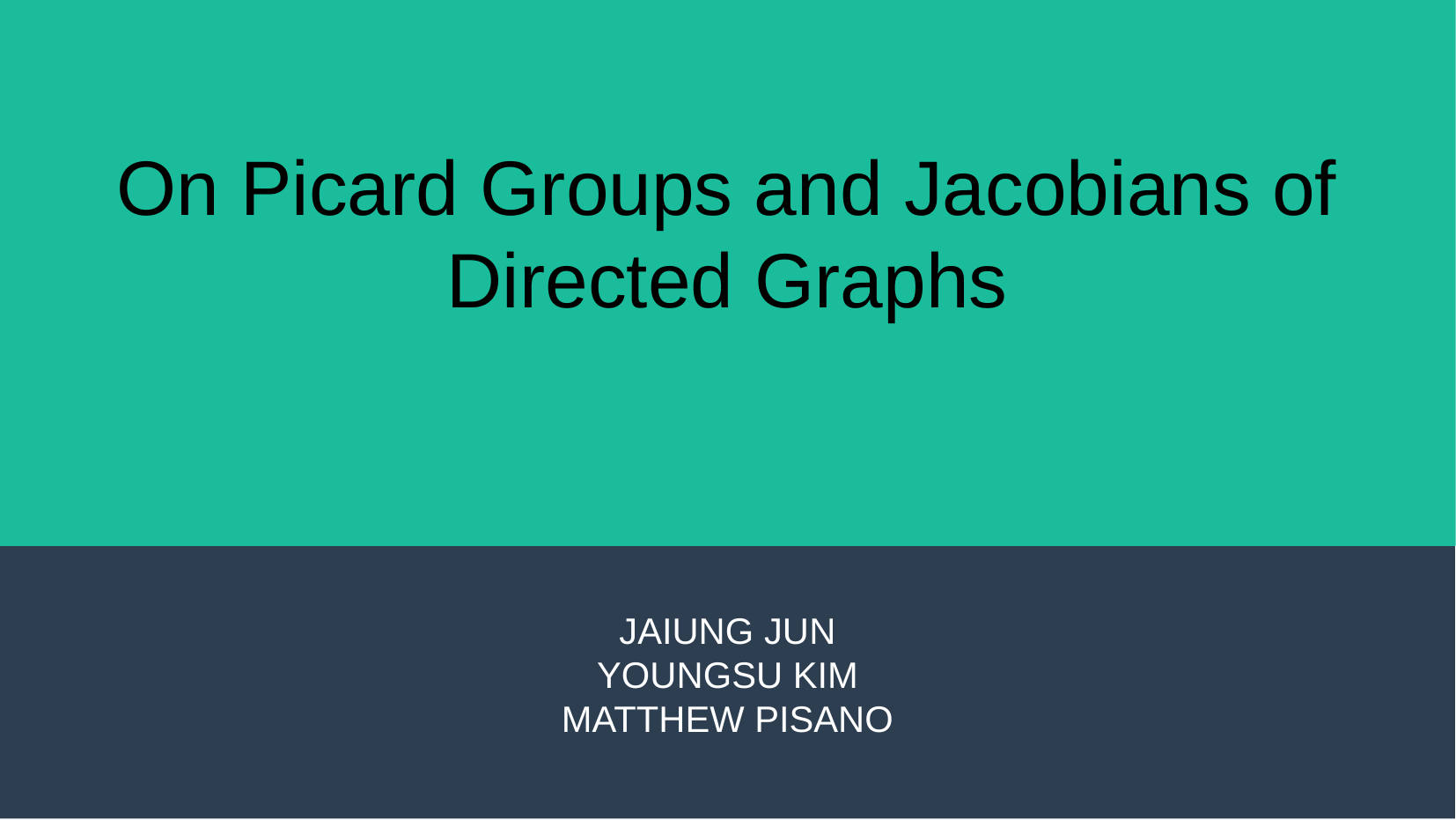

# On Picard Groups and Jacobians of Directed Graphs
JAIUNG JUN
YOUNGSU KIM
MATTHEW PISANO